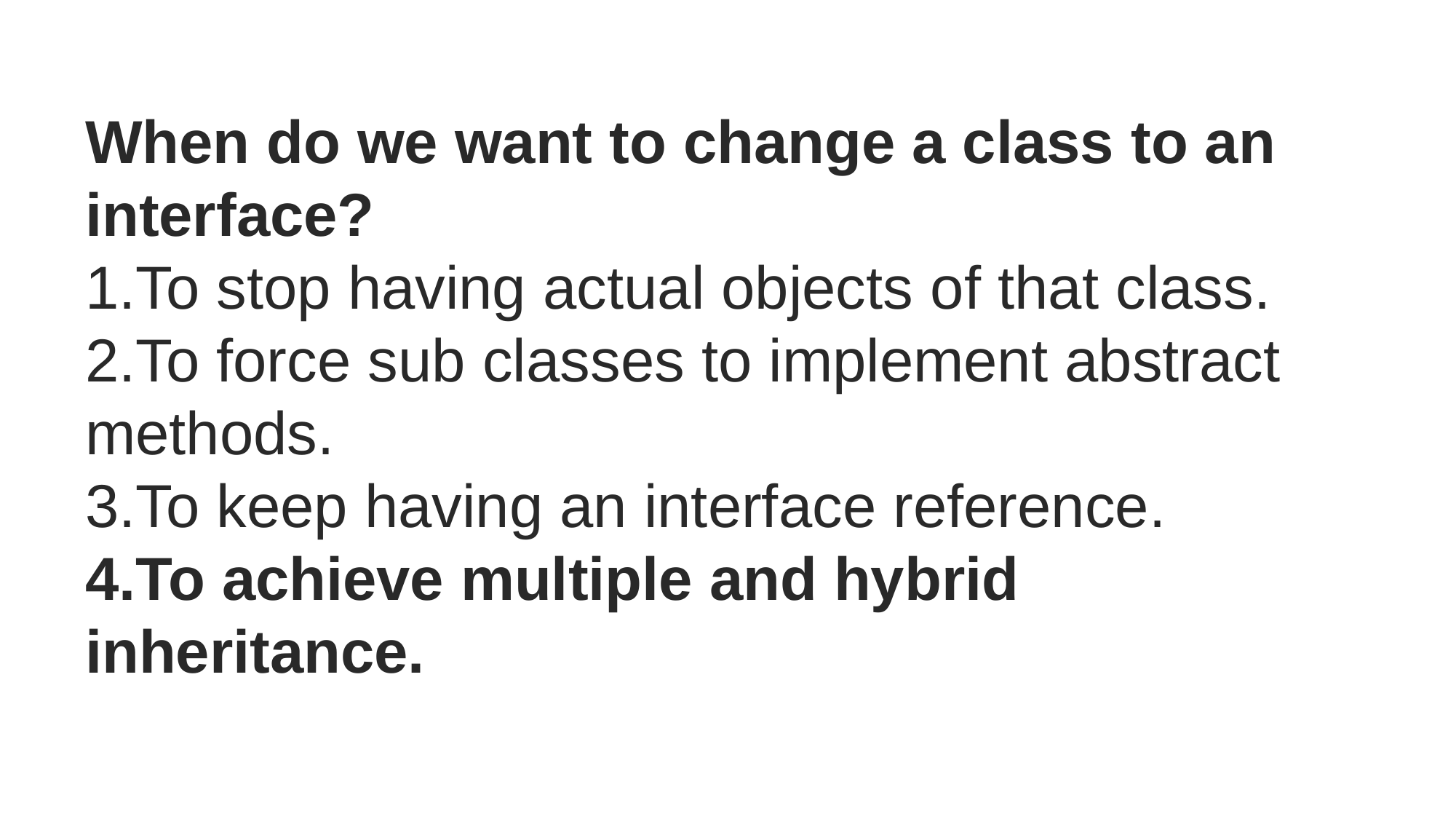

When do we want to change a class to an interface?
To stop having actual objects of that class.
To force sub classes to implement abstract methods.
To keep having an interface reference.
To achieve multiple and hybrid inheritance.